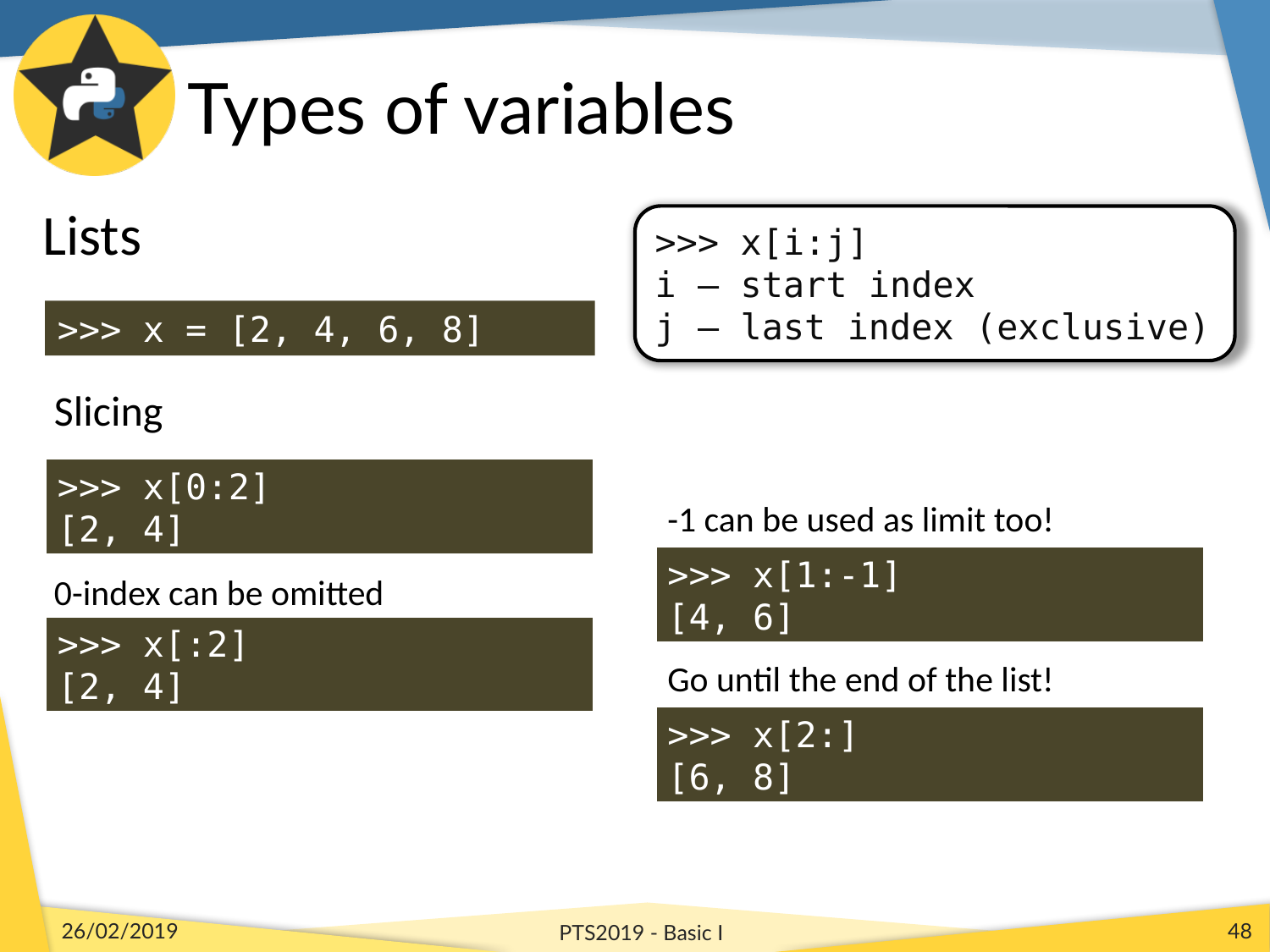

# Types of variables
Lists

>>> x[i:j]
i – start index
j – last index (exclusive)
>>> x = [2, 4, 6, 8]
Slicing
>>> x[0:2]
[2, 4]
-1 can be used as limit too!
>>> x[1:-1]
[4, 6]
0-index can be omitted
>>> x[:2]
[2, 4]
Go until the end of the list!
>>> x[2:]
[6, 8]
PTS2019 - Basic I
26/02/2019
48